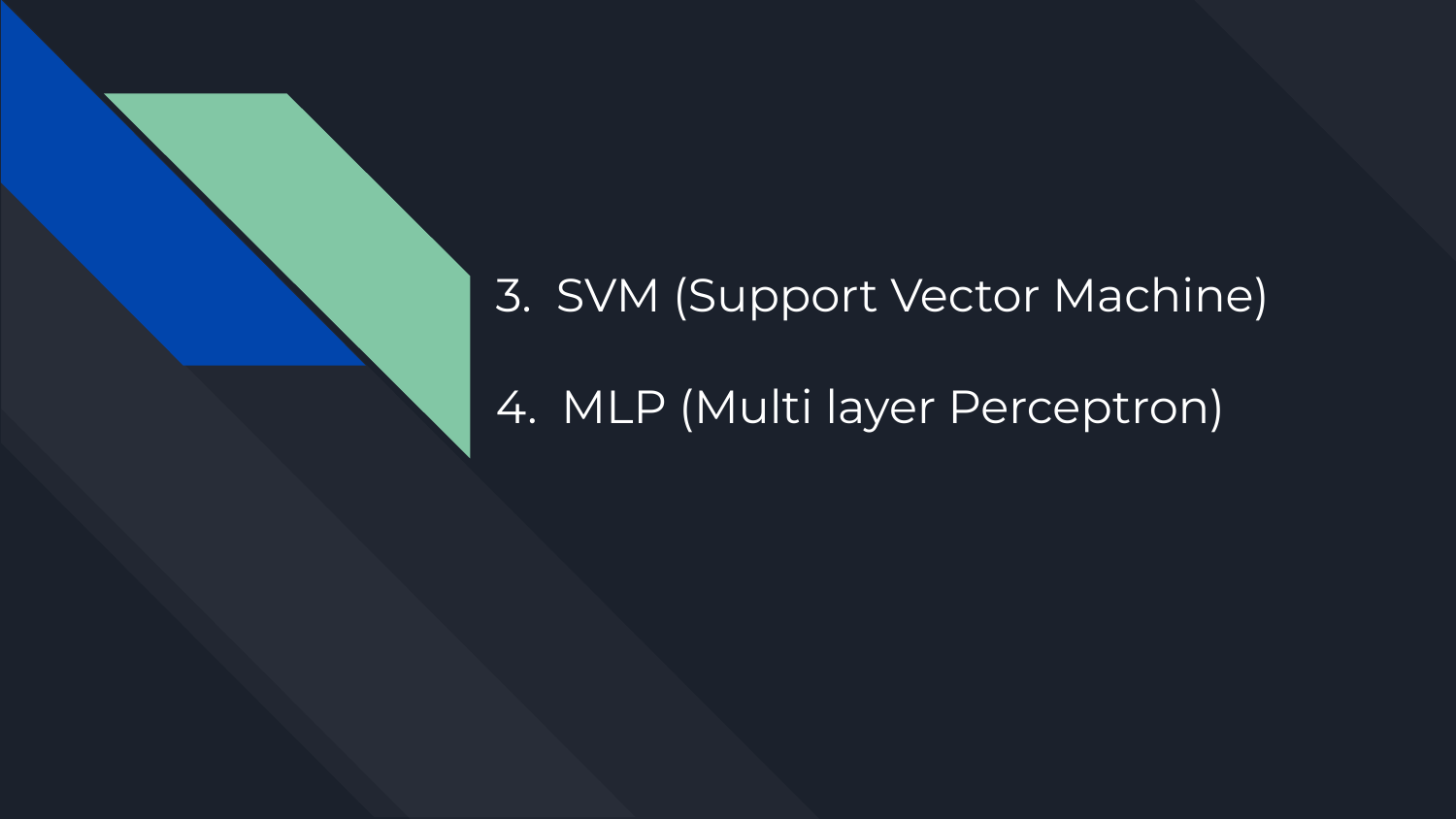

# 3.  SVM (Support Vector Machine)

4.  MLP (Multi layer Perceptron)